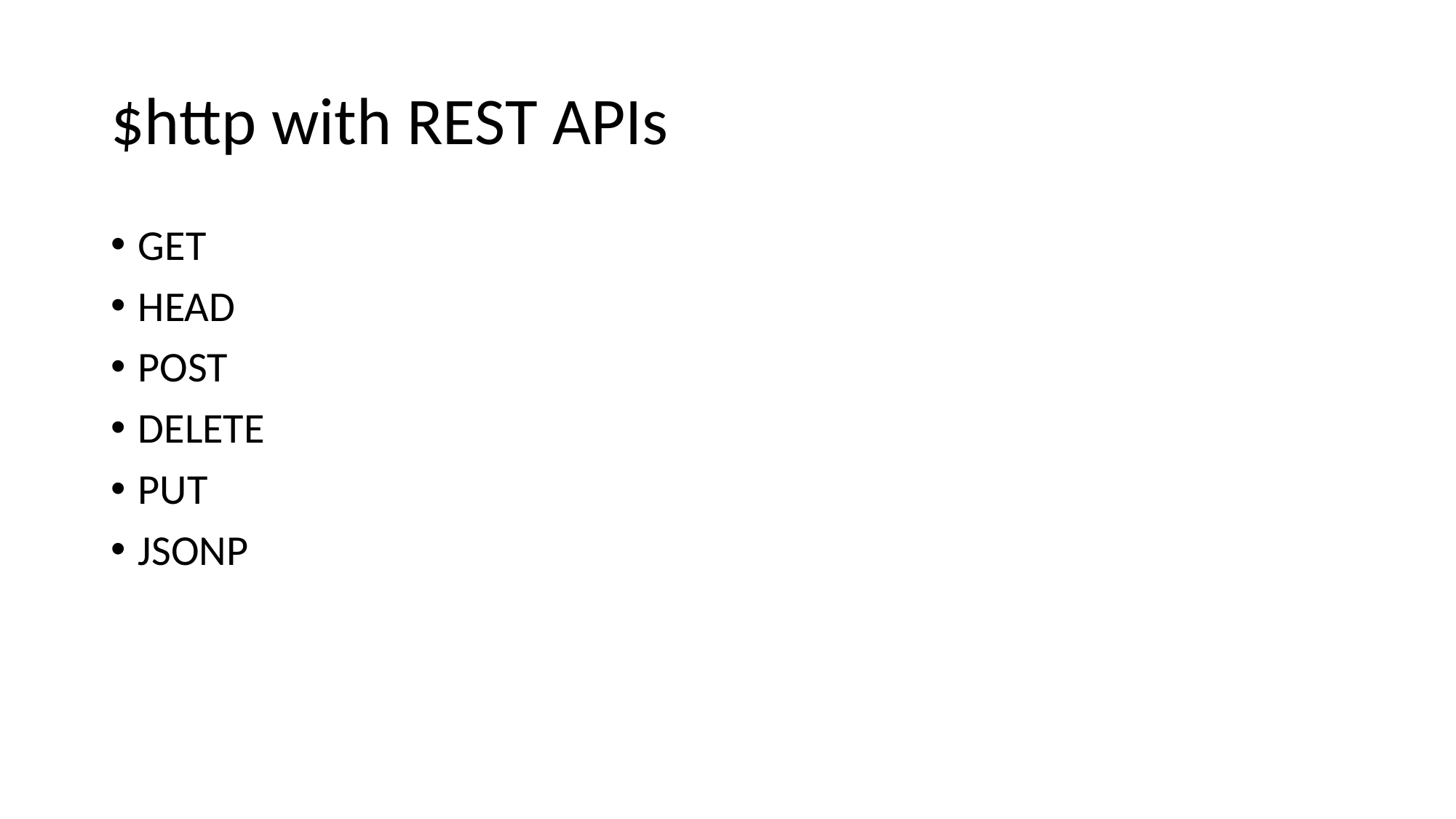

# $http with REST APIs
GET
HEAD
POST
DELETE
PUT
JSONP